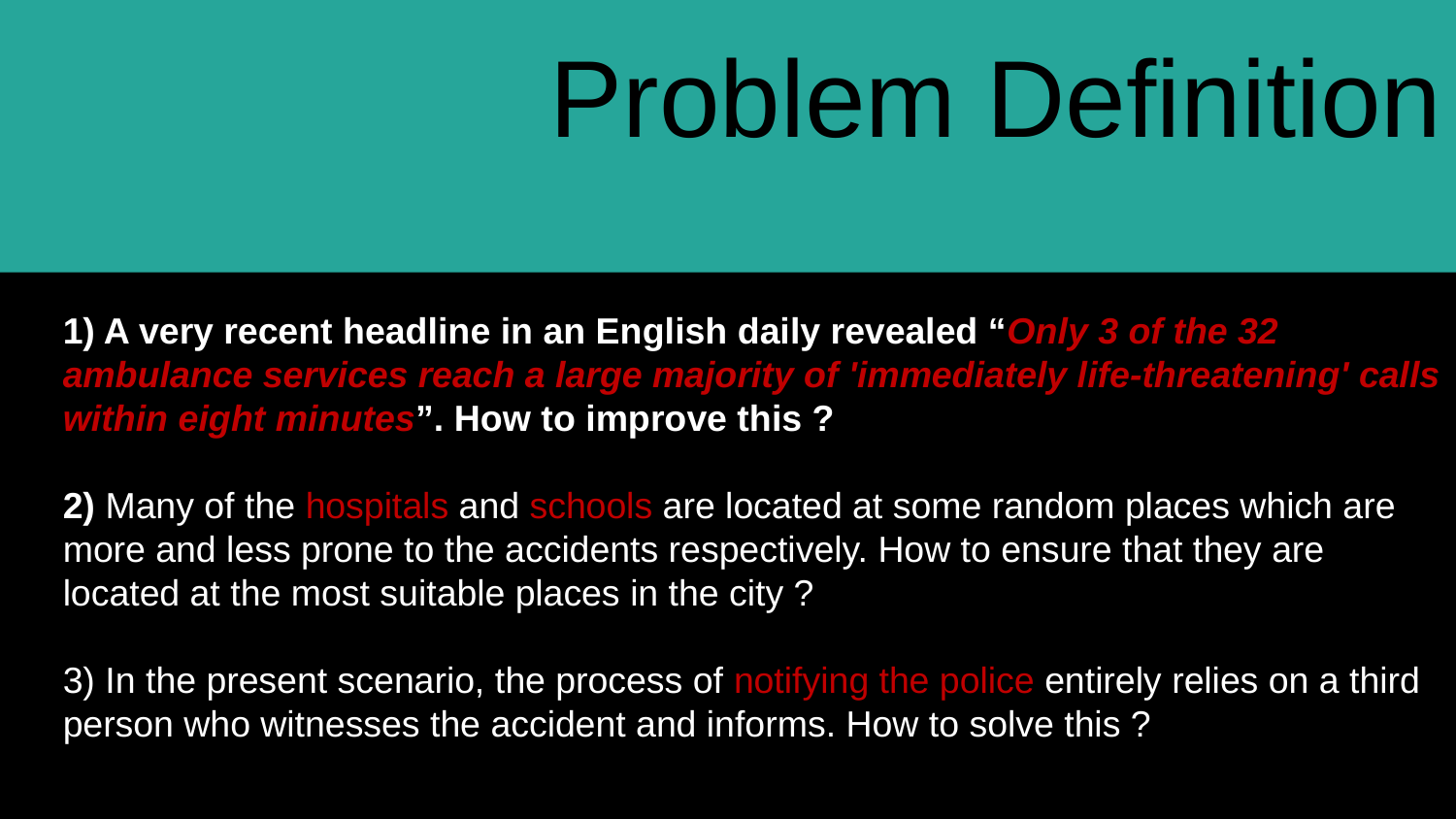

Problem Definition
1) A very recent headline in an English daily revealed “Only 3 of the 32 ambulance services reach a large majority of 'immediately life-threatening' calls within eight minutes”. How to improve this ?
2) Many of the hospitals and schools are located at some random places which are more and less prone to the accidents respectively. How to ensure that they are located at the most suitable places in the city ?
3) In the present scenario, the process of notifying the police entirely relies on a third person who witnesses the accident and informs. How to solve this ?